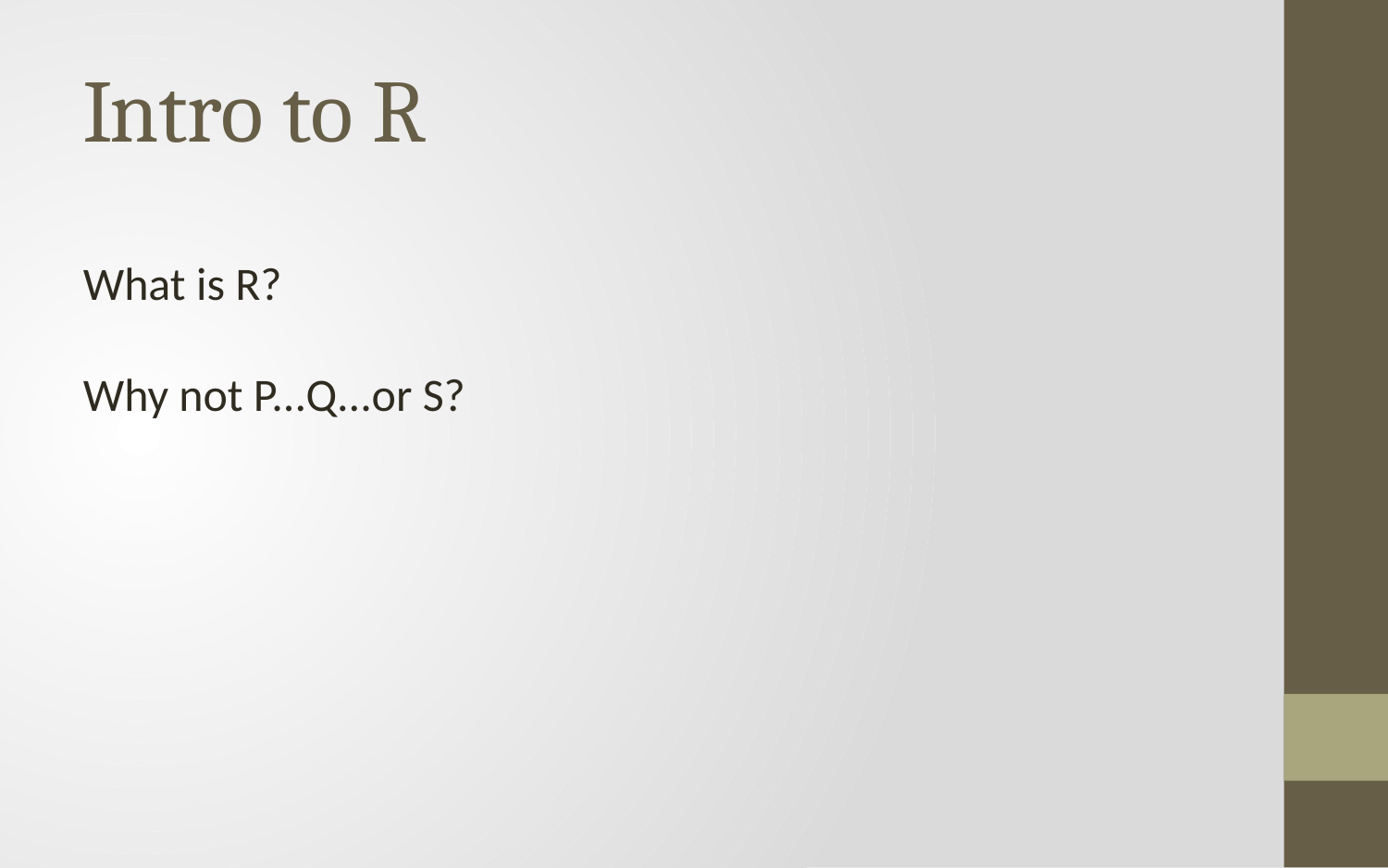

# Intro to R
What is R?

Why not P...Q...or S?